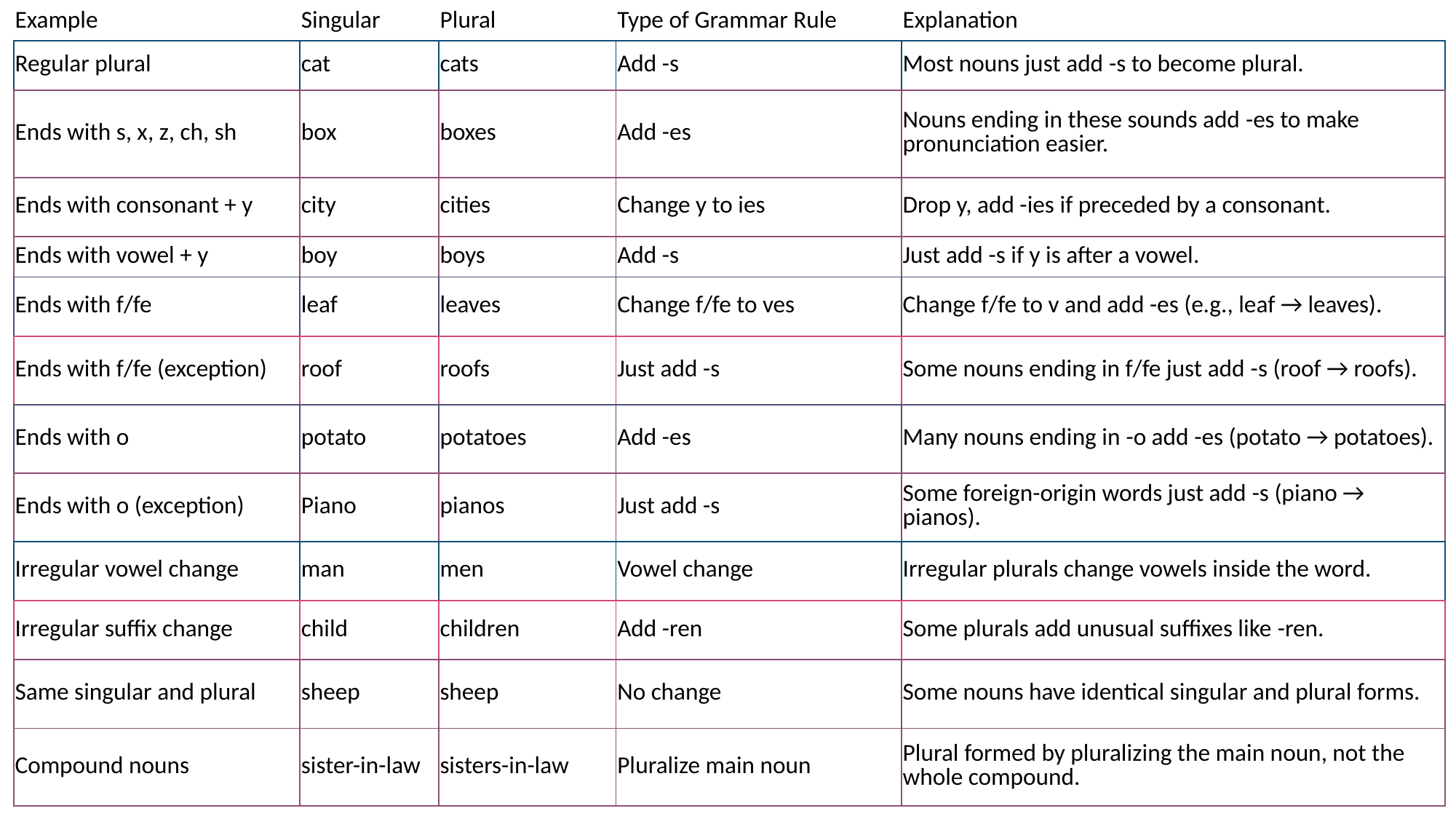

| Example | Singular | Plural | Type of Grammar Rule | Explanation |
| --- | --- | --- | --- | --- |
| Regular plural | cat | cats | Add -s | Most nouns just add -s to become plural. |
| Ends with s, x, z, ch, sh | box | boxes | Add -es | Nouns ending in these sounds add -es to make pronunciation easier. |
| Ends with consonant + y | city | cities | Change y to ies | Drop y, add -ies if preceded by a consonant. |
| Ends with vowel + y | boy | boys | Add -s | Just add -s if y is after a vowel. |
| Ends with f/fe | leaf | leaves | Change f/fe to ves | Change f/fe to v and add -es (e.g., leaf → leaves). |
| Ends with f/fe (exception) | roof | roofs | Just add -s | Some nouns ending in f/fe just add -s (roof → roofs). |
| Ends with o | potato | potatoes | Add -es | Many nouns ending in -o add -es (potato → potatoes). |
| Ends with o (exception) | Piano | pianos | Just add -s | Some foreign-origin words just add -s (piano → pianos). |
| Irregular vowel change | man | men | Vowel change | Irregular plurals change vowels inside the word. |
| Irregular suffix change | child | children | Add -ren | Some plurals add unusual suffixes like -ren. |
| Same singular and plural | sheep | sheep | No change | Some nouns have identical singular and plural forms. |
| Compound nouns | sister-in-law | sisters-in-law | Pluralize main noun | Plural formed by pluralizing the main noun, not the whole compound. |